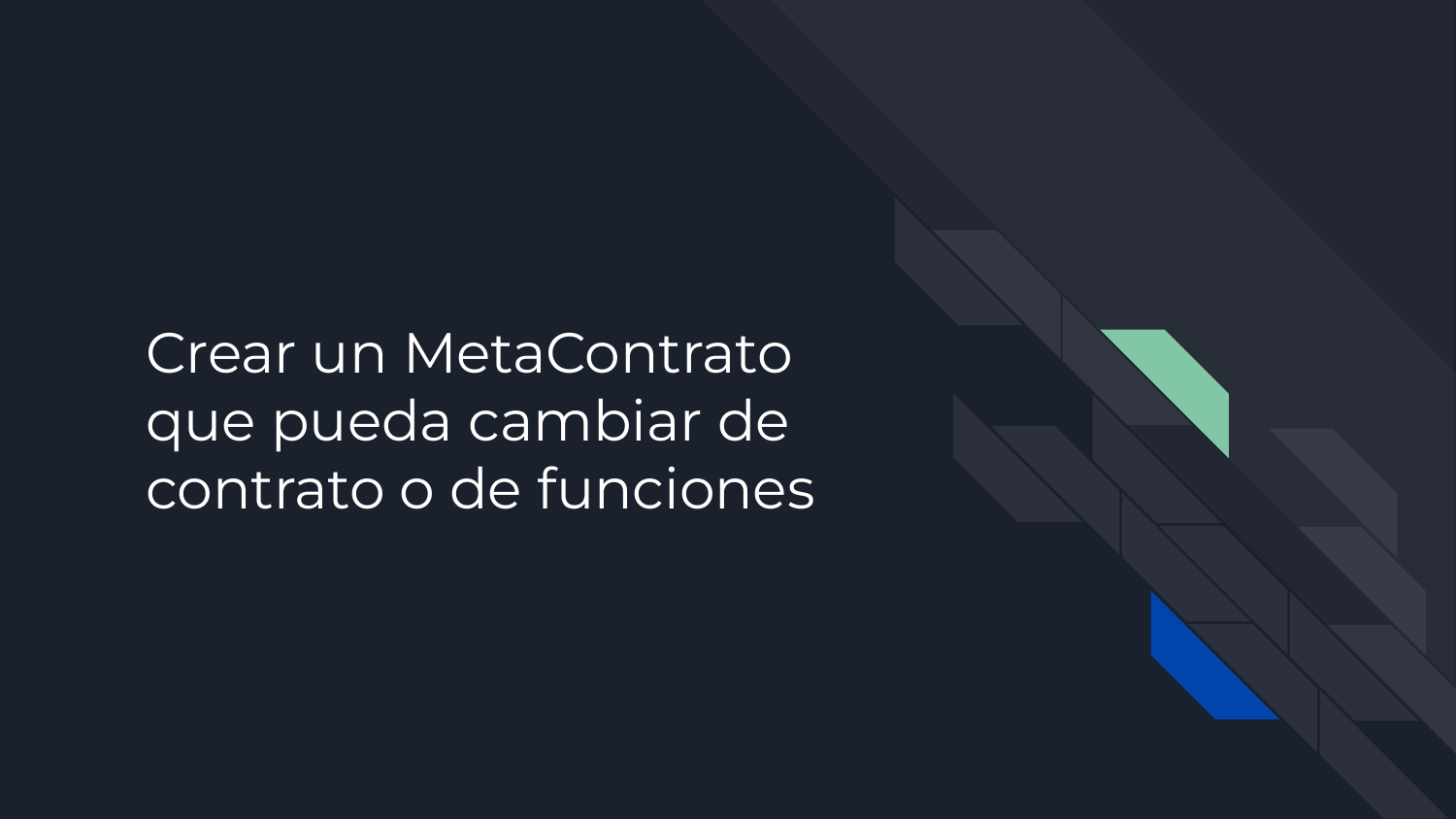

# Crear un MetaContrato que pueda cambiar de contrato o de funciones